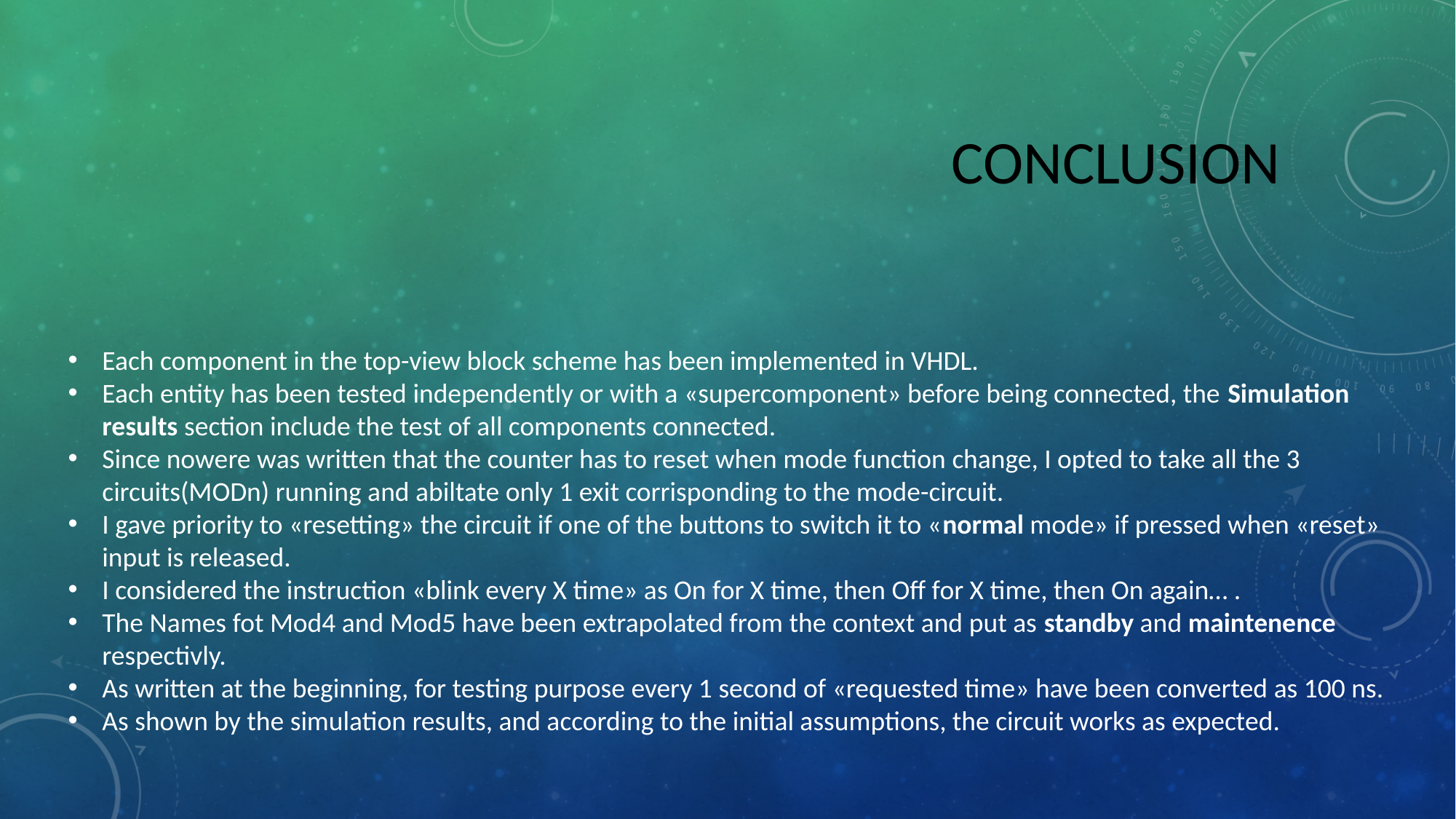

# Conclusion
Each component in the top-view block scheme has been implemented in VHDL.
Each entity has been tested independently or with a «supercomponent» before being connected, the Simulation results section include the test of all components connected.
Since nowere was written that the counter has to reset when mode function change, I opted to take all the 3 circuits(MODn) running and abiltate only 1 exit corrisponding to the mode-circuit.
I gave priority to «resetting» the circuit if one of the buttons to switch it to «normal mode» if pressed when «reset» input is released.
I considered the instruction «blink every X time» as On for X time, then Off for X time, then On again… .
The Names fot Mod4 and Mod5 have been extrapolated from the context and put as standby and maintenence respectivly.
As written at the beginning, for testing purpose every 1 second of «requested time» have been converted as 100 ns.
As shown by the simulation results, and according to the initial assumptions, the circuit works as expected.